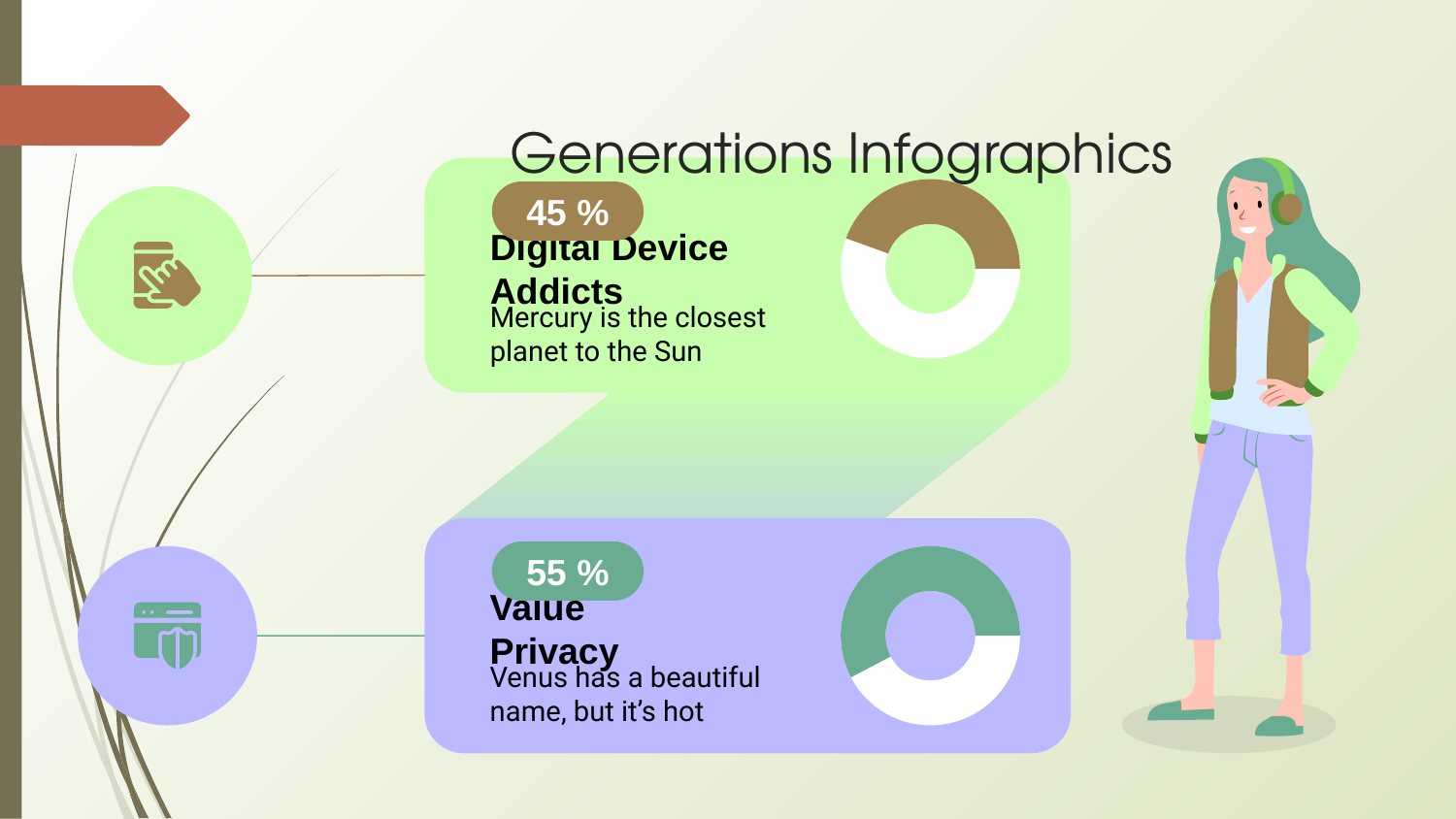

# Generations Infographics

45 %
Digital Device Addicts
Mercury is the closest planet to the Sun

55 %
Value Privacy
Venus has a beautiful name, but it’s hot